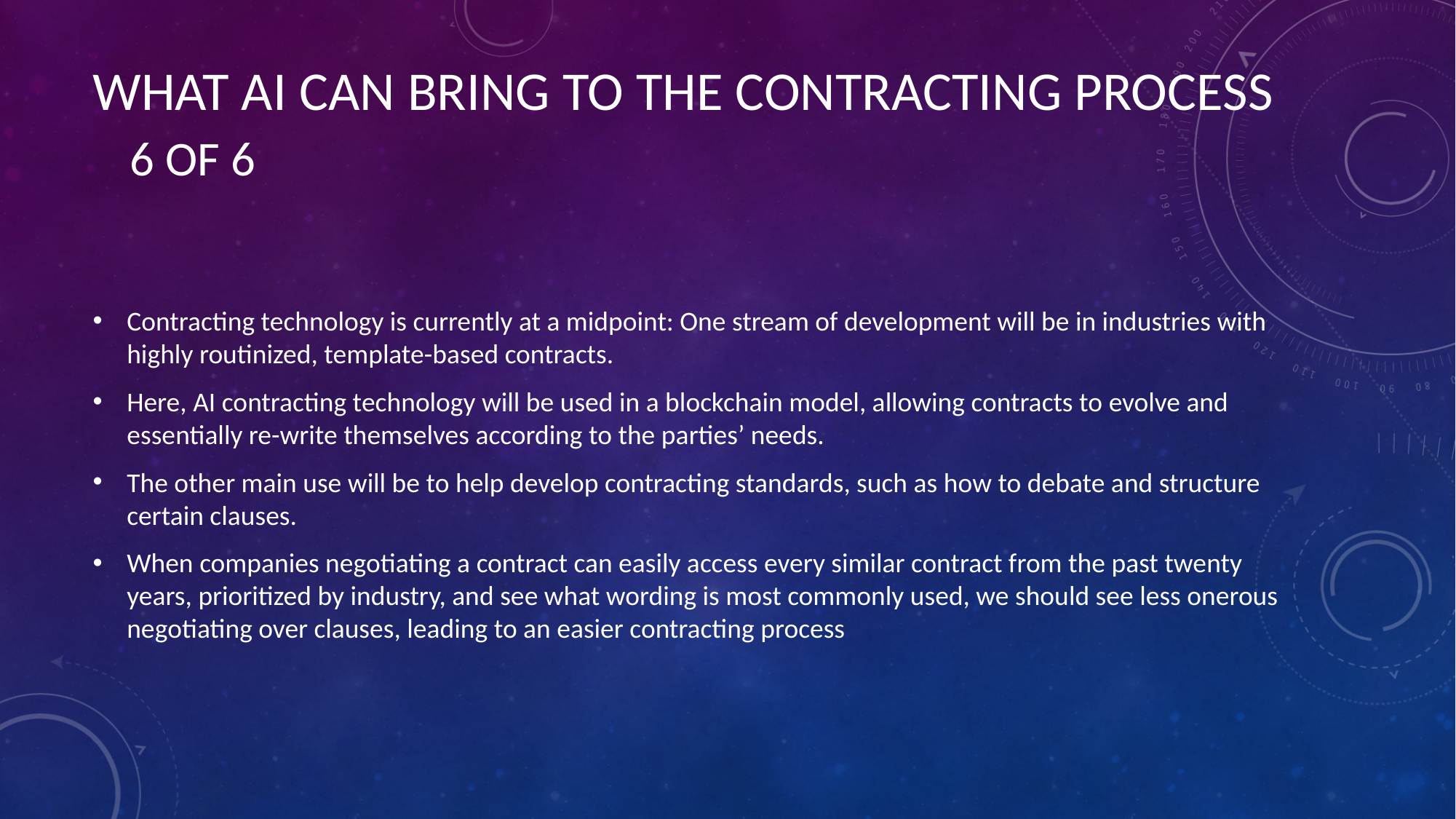

# What AI can bring to the Contracting Process    6 of 6
Contracting technology is currently at a midpoint: One stream of development will be in industries with highly routinized, template-based contracts.
Here, AI contracting technology will be used in a blockchain model, allowing contracts to evolve and essentially re-write themselves according to the parties’ needs.
The other main use will be to help develop contracting standards, such as how to debate and structure certain clauses.
When companies negotiating a contract can easily access every similar contract from the past twenty years, prioritized by industry, and see what wording is most commonly used, we should see less onerous negotiating over clauses, leading to an easier contracting process